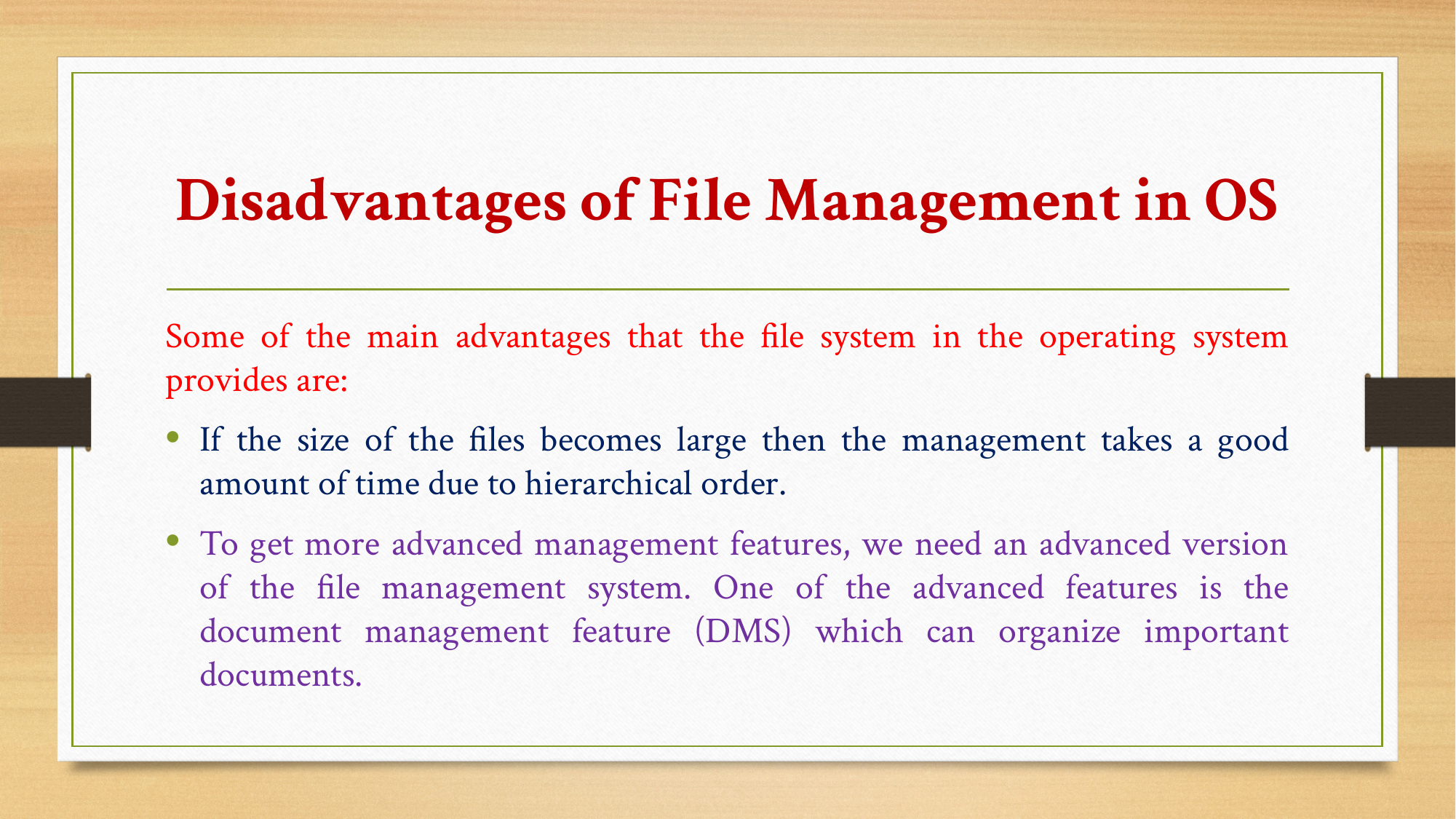

# Disadvantages of File Management in OS
Some of the main advantages that the file system in the operating system provides are:
If the size of the files becomes large then the management takes a good amount of time due to hierarchical order.
To get more advanced management features, we need an advanced version of the file management system. One of the advanced features is the document management feature (DMS) which can organize important documents.